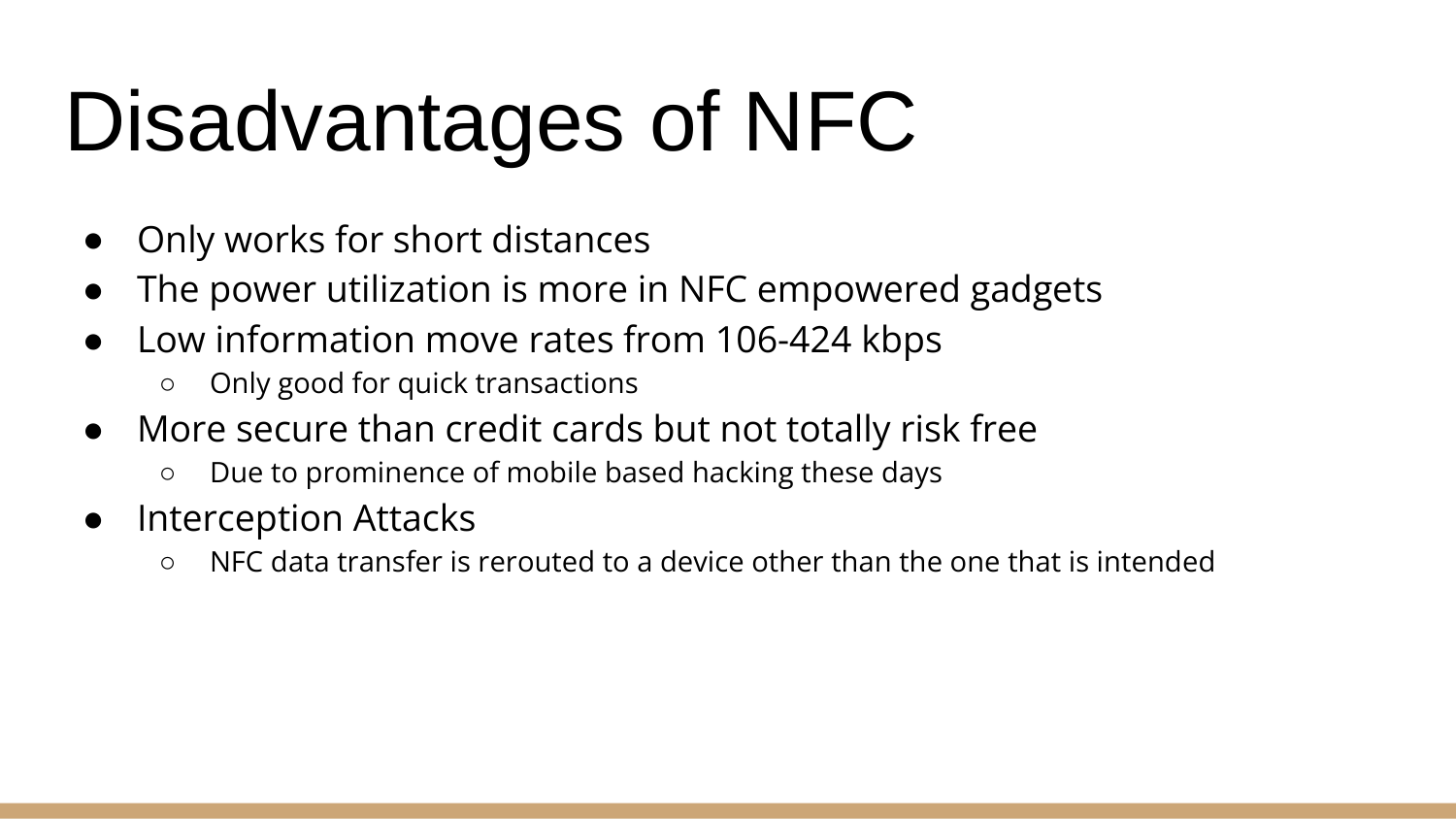

# Disadvantages of NFC
Only works for short distances
The power utilization is more in NFC empowered gadgets
Low information move rates from 106-424 kbps
Only good for quick transactions
More secure than credit cards but not totally risk free
Due to prominence of mobile based hacking these days
Interception Attacks
NFC data transfer is rerouted to a device other than the one that is intended